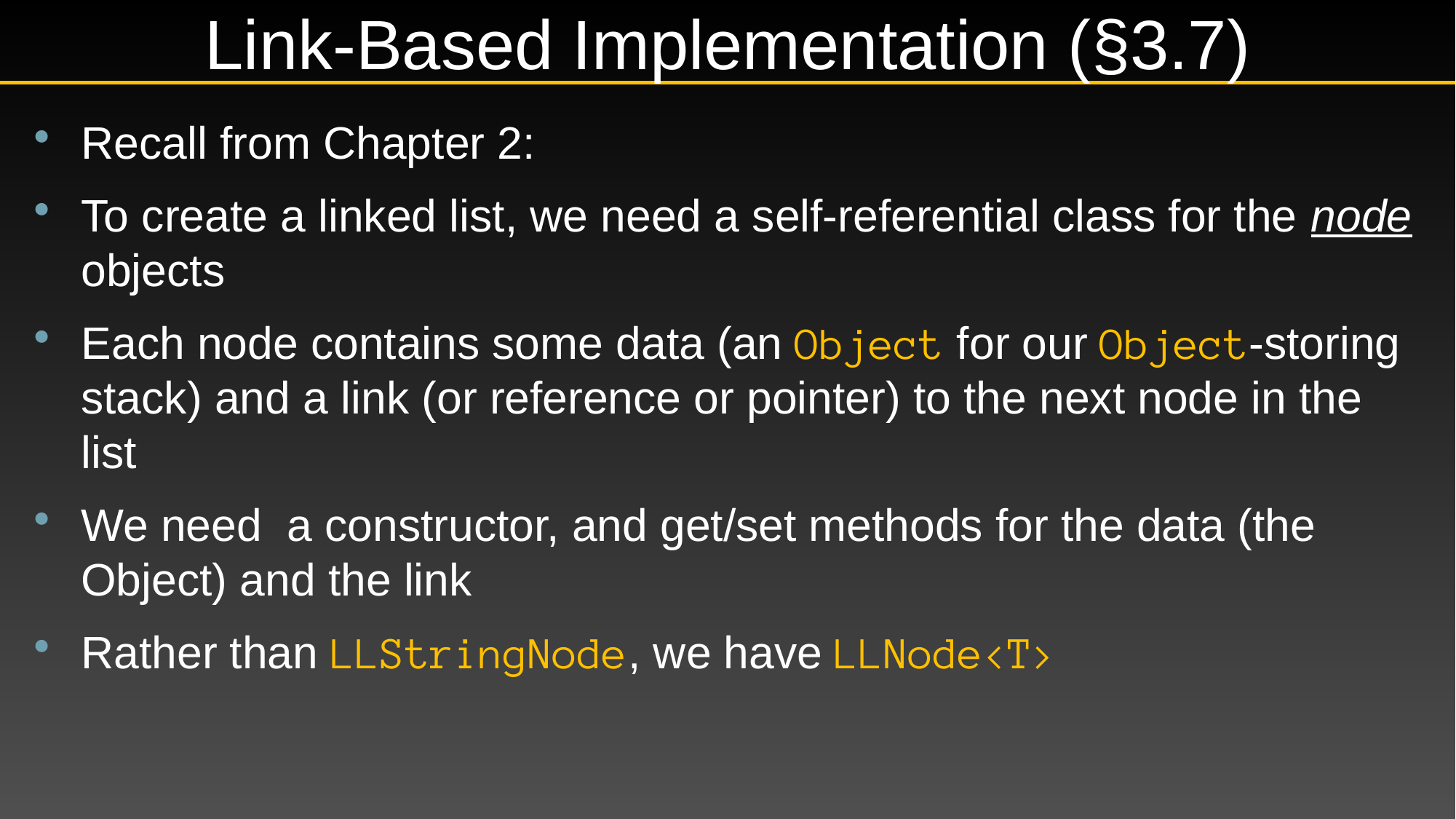

# Link-Based Implementation (§3.7)
Recall from Chapter 2:
To create a linked list, we need a self-referential class for the node objects
Each node contains some data (an Object for our Object-storing stack) and a link (or reference or pointer) to the next node in the list
We need  a constructor, and get/set methods for the data (the Object) and the link
Rather than LLStringNode, we have LLNode<T>